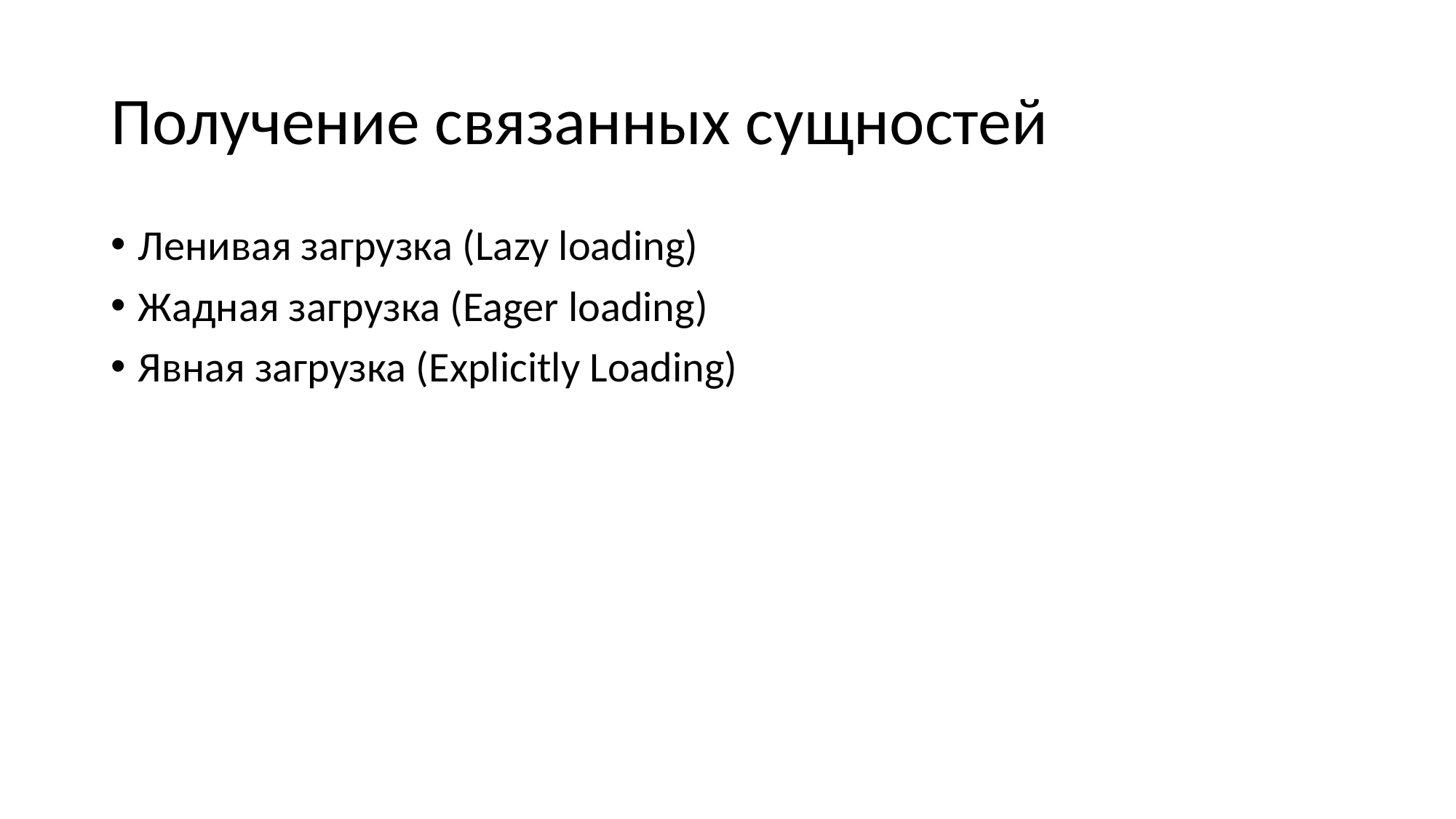

# Получение связанных сущностей
Ленивая загрузка (Lazy loading)
Жадная загрузка (Eager loading)
Явная загрузка (Explicitly Loading)